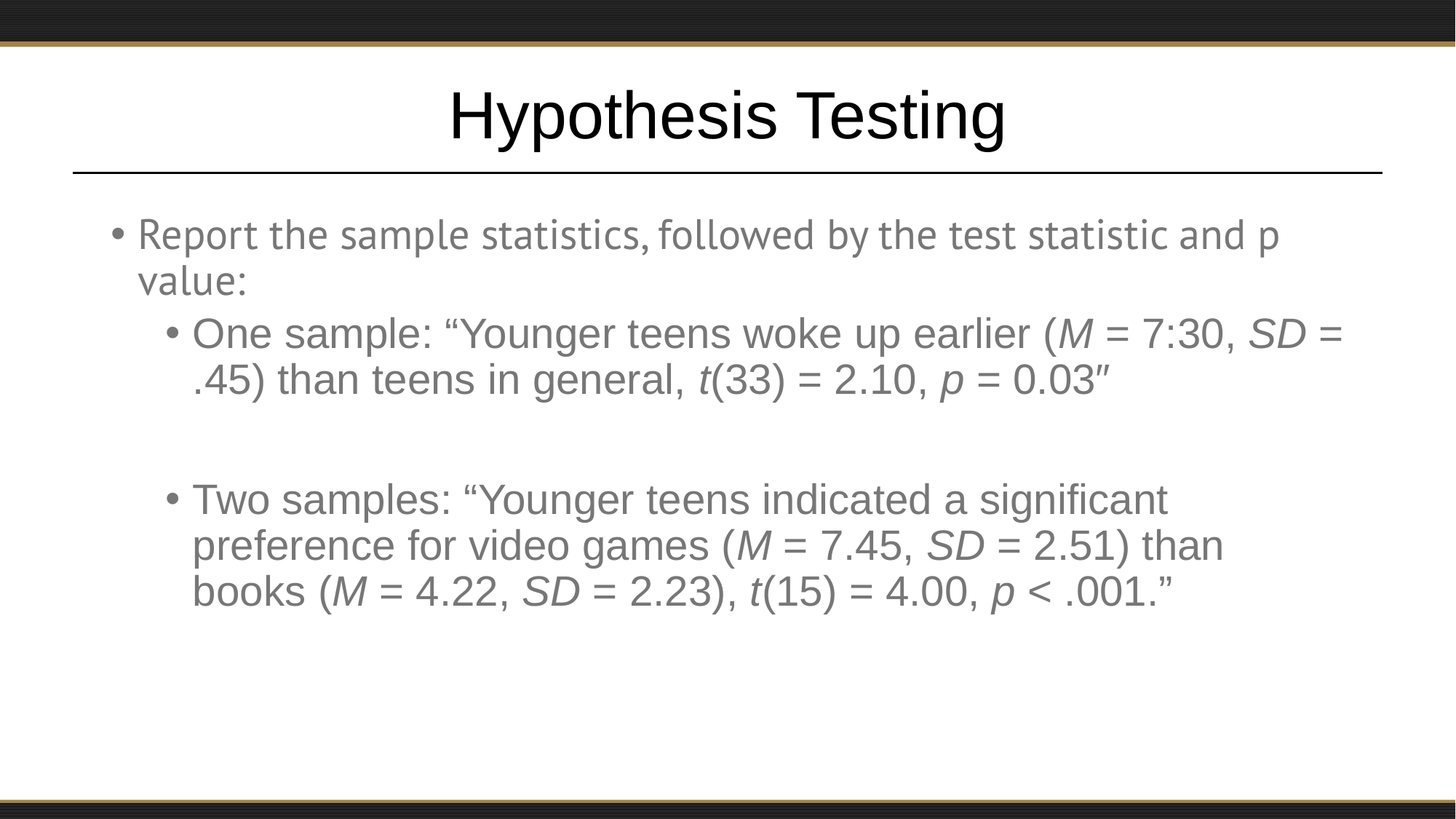

# Hypothesis Testing
Report the sample statistics, followed by the test statistic and p value:
One sample: “Younger teens woke up earlier (M = 7:30, SD = .45) than teens in general, t(33) = 2.10, p = 0.03″

Two samples: “Younger teens indicated a significant preference for video games (M = 7.45, SD = 2.51) than books (M = 4.22, SD = 2.23), t(15) = 4.00, p < .001.”